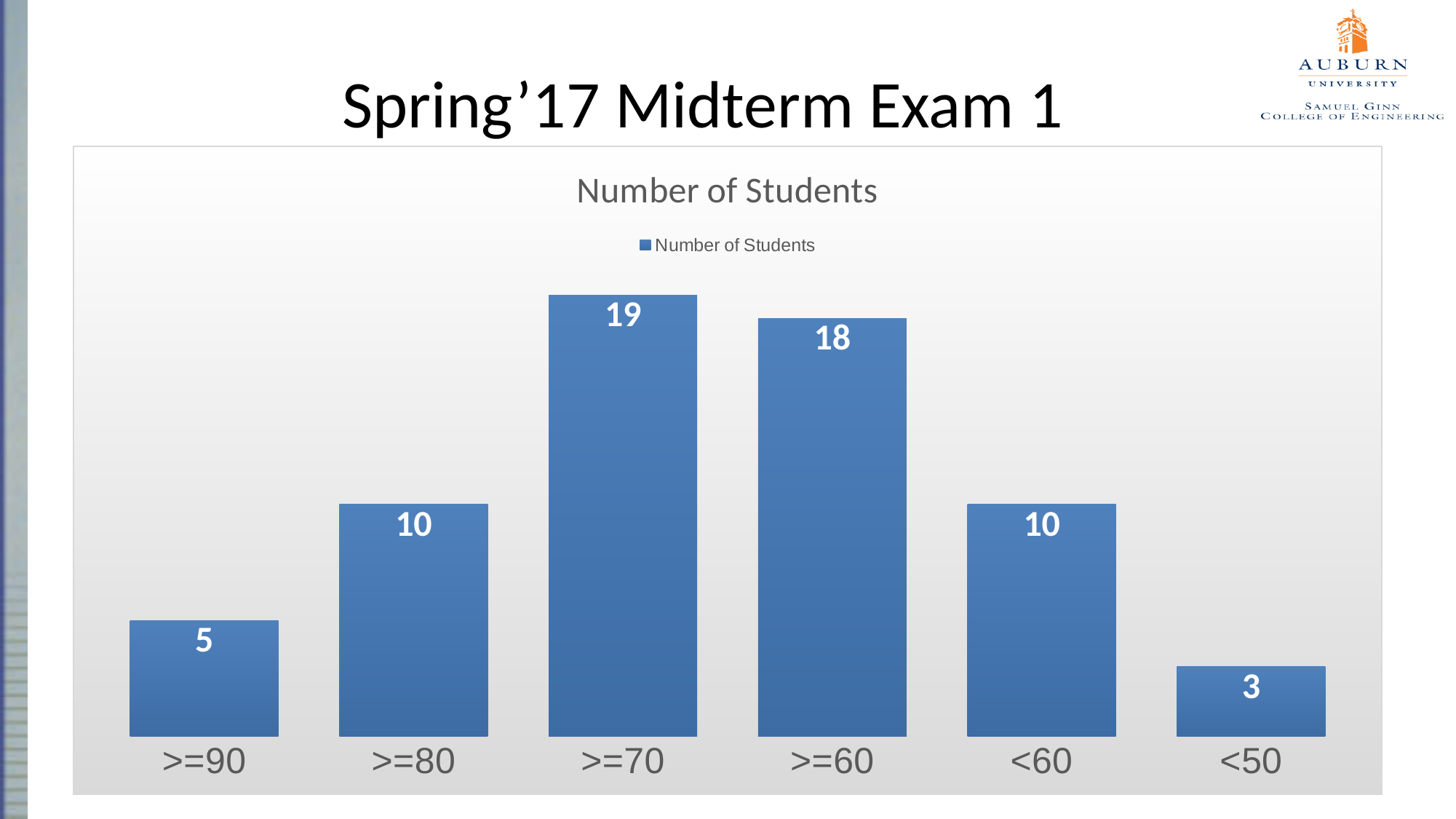

# Spring’17 Midterm Exam 1

### Chart: Number of Students

| Category | Number of Students |
|---|---|
| >=90 | 5.0 |
| >=80 | 10.0 |
| >=70 | 19.0 |
| >=60 | 18.0 |
| <60 | 10.0 |
| <50 | 3.0 |